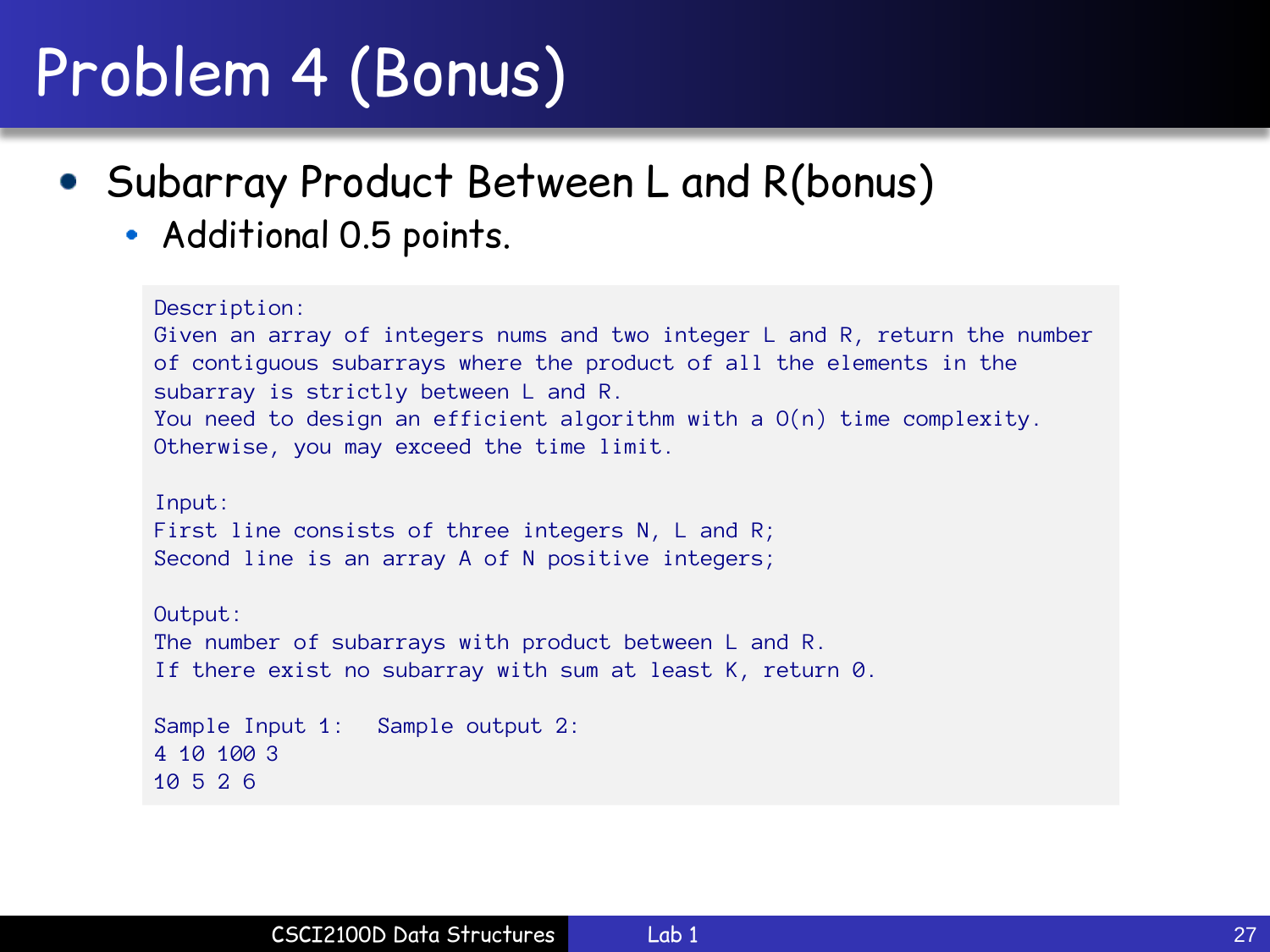

# Problem 4 (Bonus)
Subarray Product Between L and R(bonus)
Additional 0.5 points.

Description:
Given an array of integers nums and two integer L and R, return the number of contiguous subarrays where the product of all the elements in the subarray is strictly between L and R.
You need to design an efficient algorithm with a O(n) time complexity. Otherwise, you may exceed the time limit.

Input:
First line consists of three integers N, L and R;
Second line is an array A of N positive integers;

Output:
The number of subarrays with product between L and R.
If there exist no subarray with sum at least K, return 0.

Sample Input 1:		Sample output 2:
4 10 100			3
10 5 2 6

Lab 1
27